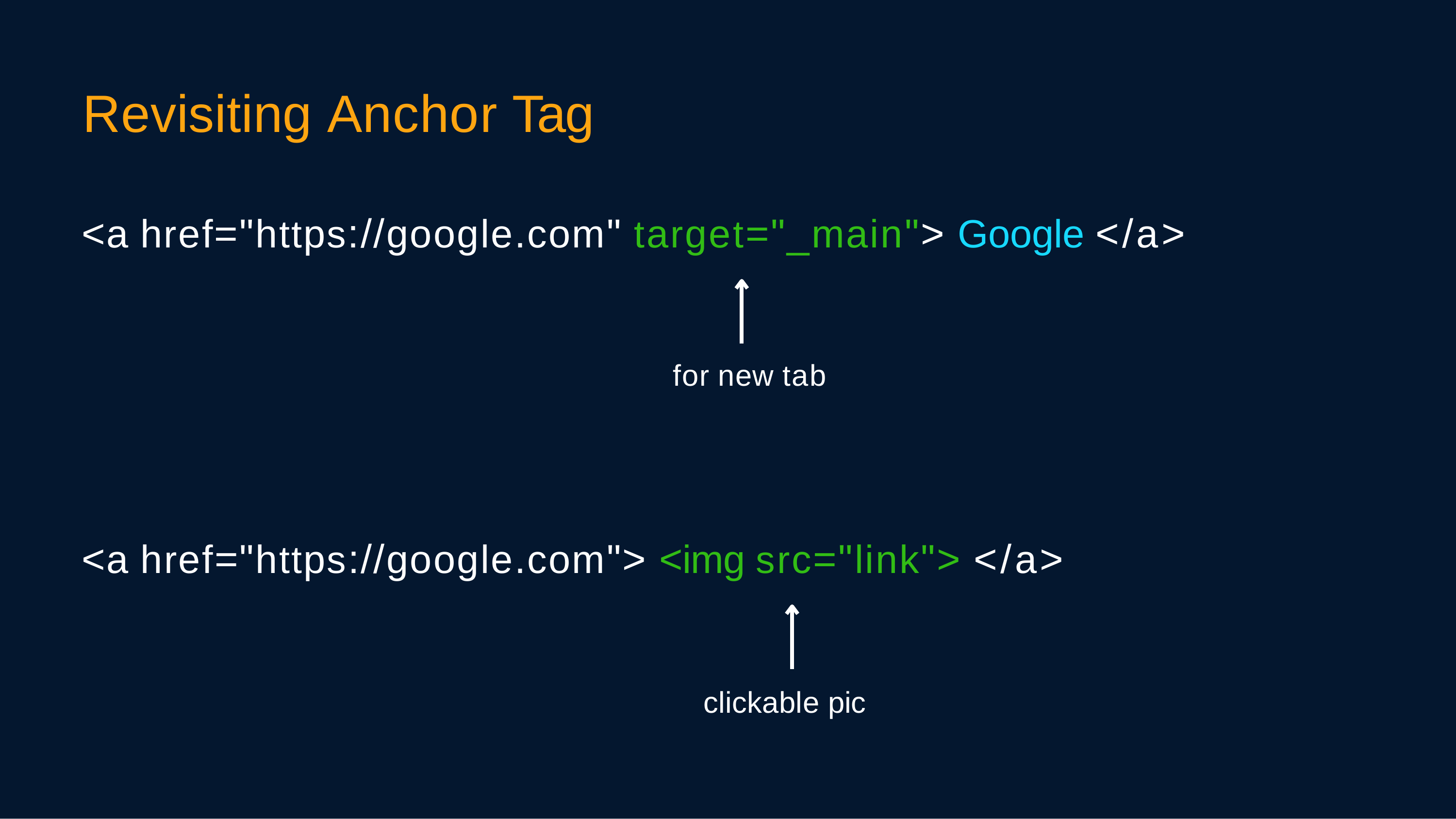

# Revisiting Anchor Tag
<a href="https://google.com" target="_main"> Google </a>

for new tab
<a href="https://google.com"> <img src="link"> </a>

clickable pic